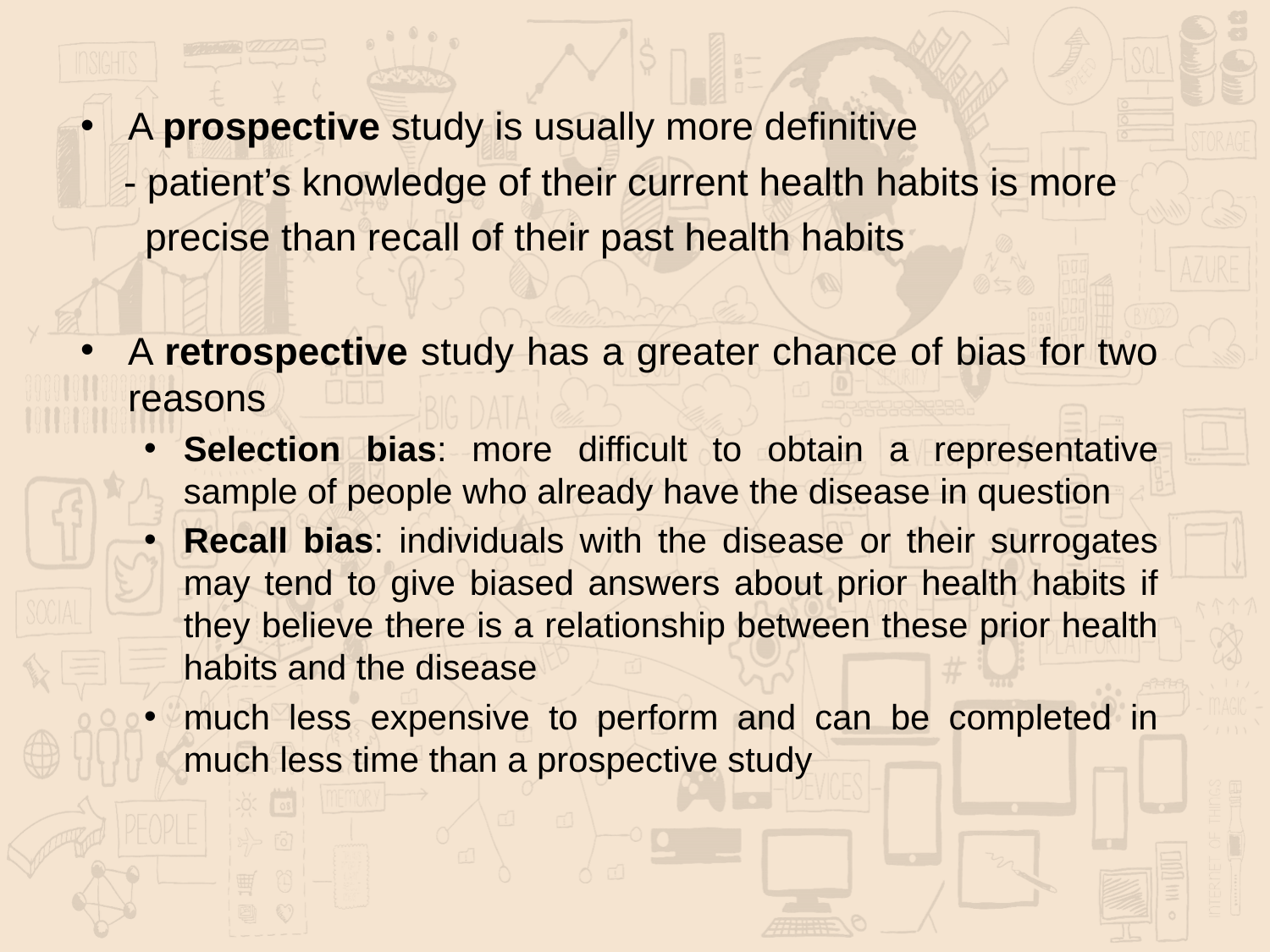

A prospective study is usually more definitive
    - patient’s knowledge of their current health habits is more
      precise than recall of their past health habits

A retrospective study has a greater chance of bias for two reasons
Selection bias: more difficult to obtain a representative sample of people who already have the disease in question
Recall bias: individuals with the disease or their surrogates may tend to give biased answers about prior health habits if they believe there is a relationship between these prior health habits and the disease
much less expensive to perform and can be completed in much less time than a prospective study